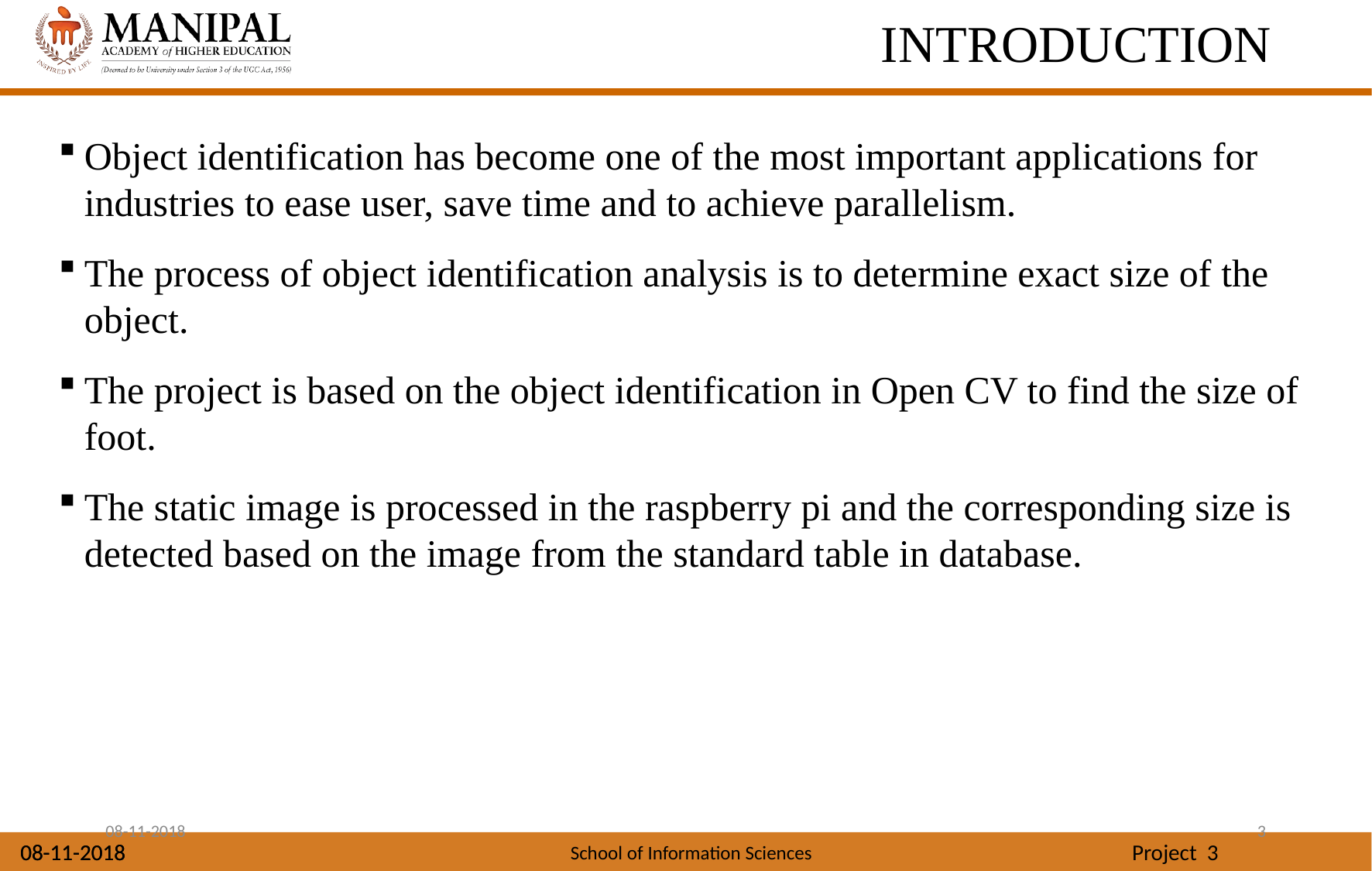

INTRODUCTION
Object identification has become one of the most important applications for industries to ease user, save time and to achieve parallelism.
The process of object identification analysis is to determine exact size of the object.
The project is based on the object identification in Open CV to find the size of foot.
The static image is processed in the raspberry pi and the corresponding size is detected based on the image from the standard table in database.

08-11-2018
3